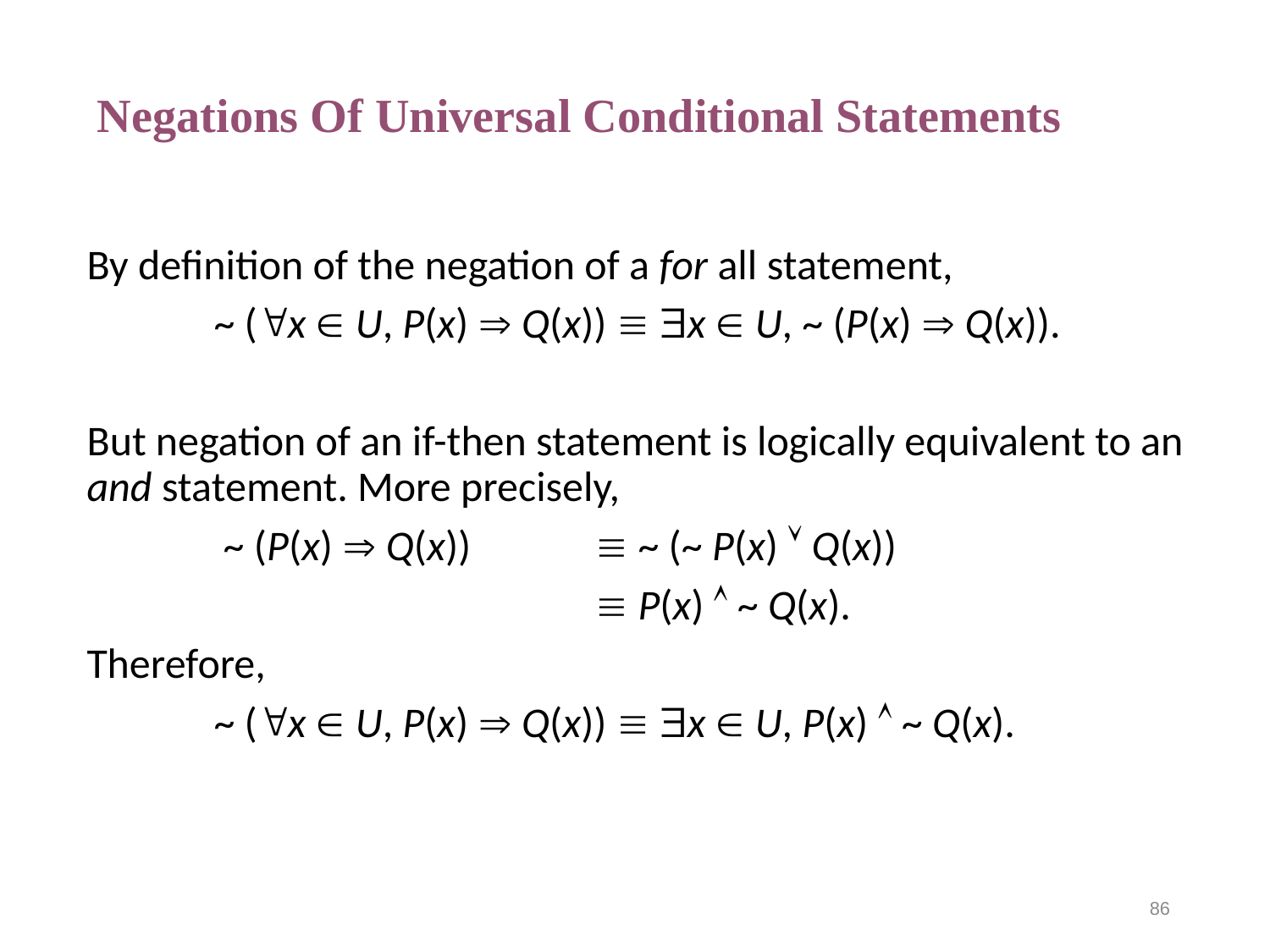

# Negations Of Universal Conditional Statements
By definition of the negation of a for all statement,
	~ (∀x ∈ U, P(x) ⇒ Q(x)) ≡ ∃x ∈ U, ~ (P(x) ⇒ Q(x)).

But negation of an if-then statement is logically equivalent to an and statement. More precisely,
	 ~ (P(x) ⇒ Q(x)) 	≡ ~ (~ P(x) ∨ Q(x))
				≡ P(x) ∧ ~ Q(x).
Therefore,
 	~ (∀x ∈ U, P(x) ⇒ Q(x)) ≡ ∃x ∈ U, P(x) ∧ ~ Q(x).

86